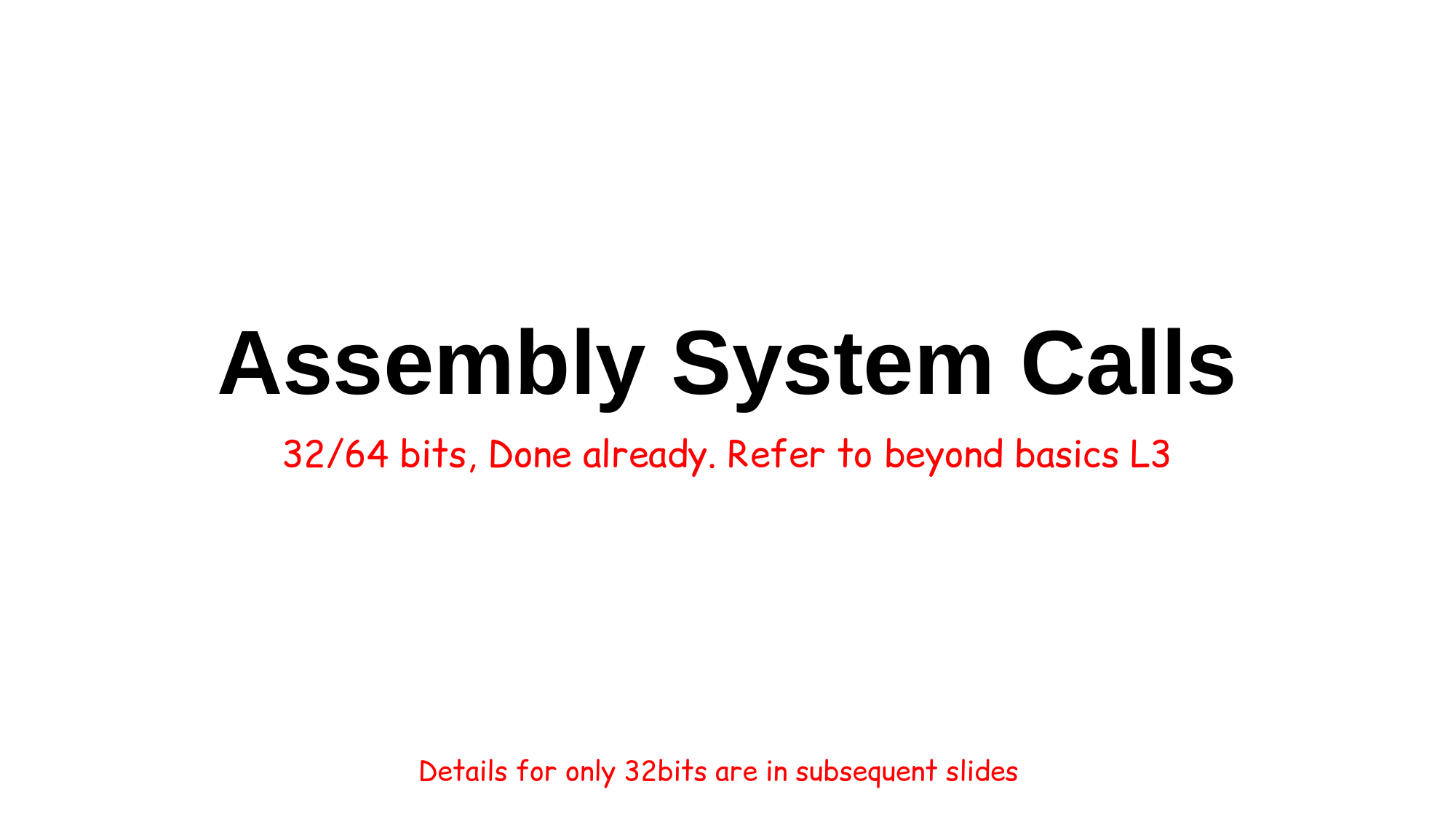

# Assembly System Calls
32/64 bits, Done already. Refer to beyond basics L3

Details for only 32bits are in subsequent slides